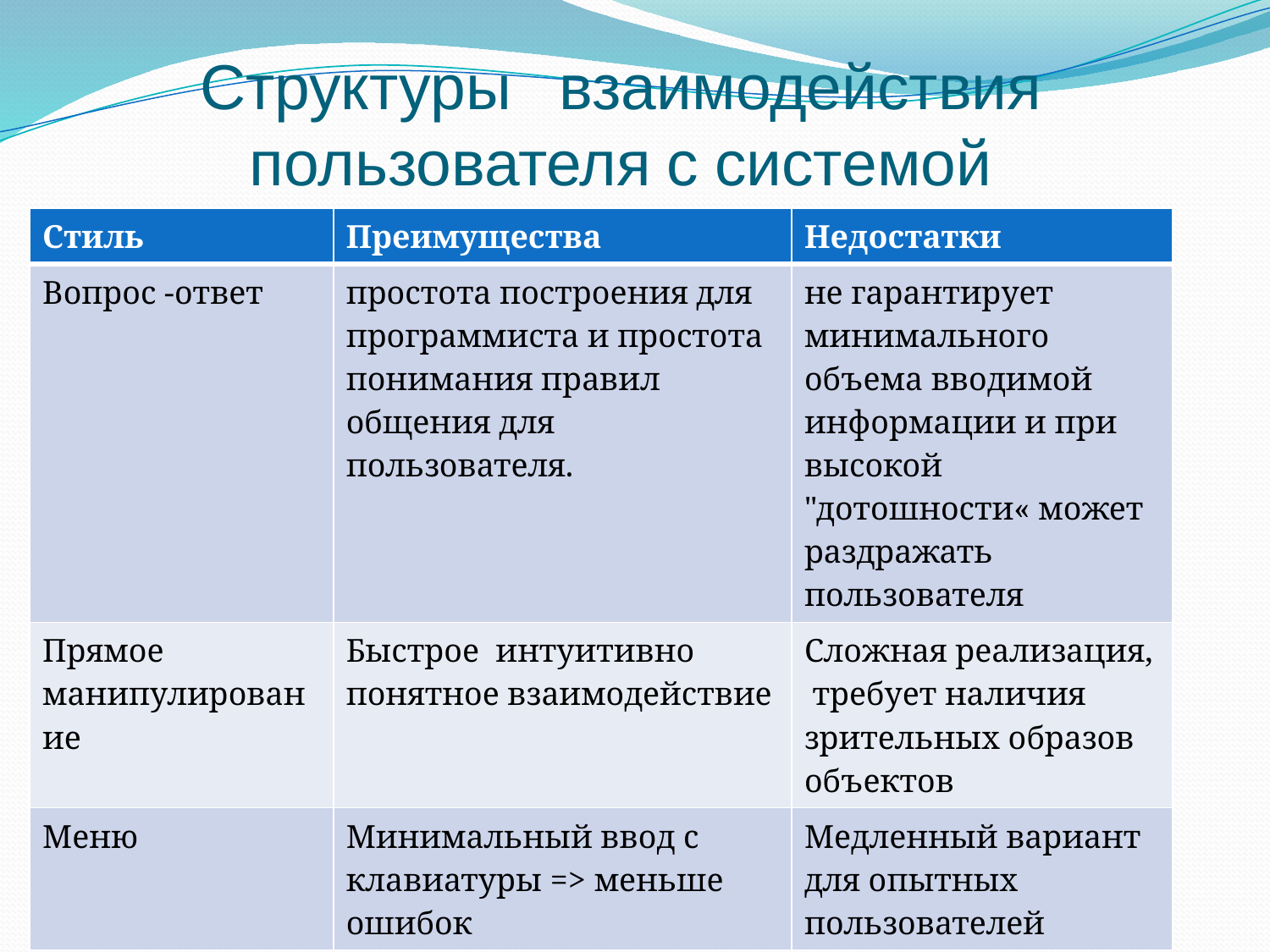

# Структуры   взаимодействия пользователя с системой
| Стиль | Преимущества | Недостатки |
| --- | --- | --- |
| Вопрос -ответ | простота построения для программиста и простота понимания правил общения для пользователя. | не гарантирует минимального объема вводимой информации и при высокой "дотошности« может раздражать пользователя |
| Прямое манипулирование | Быстрое интуитивно понятное взаимодействие | Сложная реализация, требует наличия зрительных образов объектов |
| Меню | Минимальный ввод с клавиатуры => меньше ошибок | Медленный вариант для опытных пользователей |